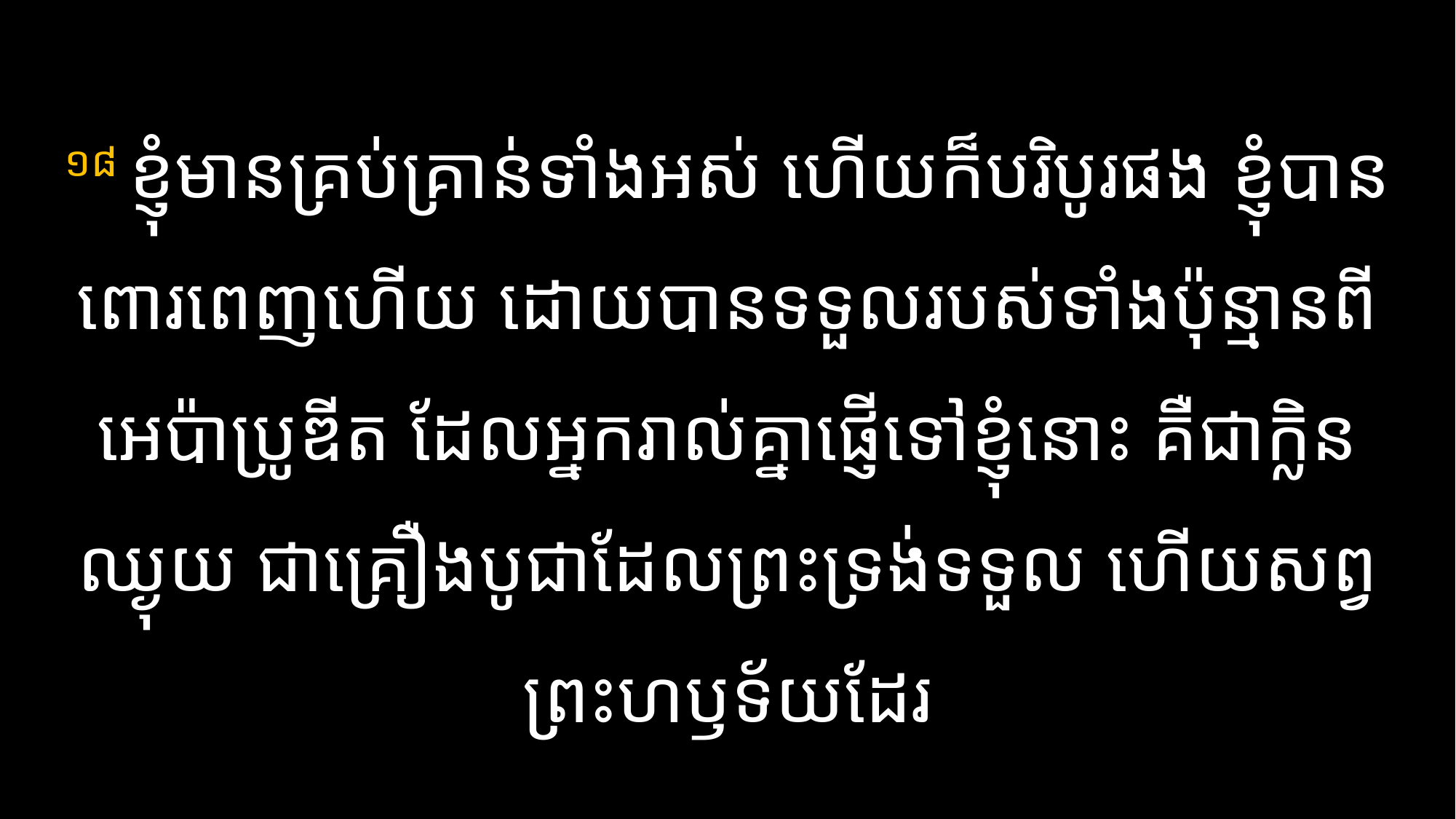

# ១៨ ខ្ញុំ​មាន​គ្រប់​គ្រាន់​ទាំង​អស់ ហើយ​ក៏​បរិបូរ​ផង ខ្ញុំ​បាន​ពោរពេញ​ហើយ ដោយ​បាន​ទទួល​របស់​ទាំង​ប៉ុន្មាន​ពី​អេប៉ាប្រូឌីត ដែល​អ្នក​រាល់​គ្នា​ផ្ញើ​ទៅ​ខ្ញុំ​នោះ គឺ​ជា​ក្លិន​ឈ្ងុយ ជា​គ្រឿង​បូជា​ដែល​ព្រះ​ទ្រង់​ទទួល ហើយ​សព្វ​ព្រះហឫទ័យ​ដែរ